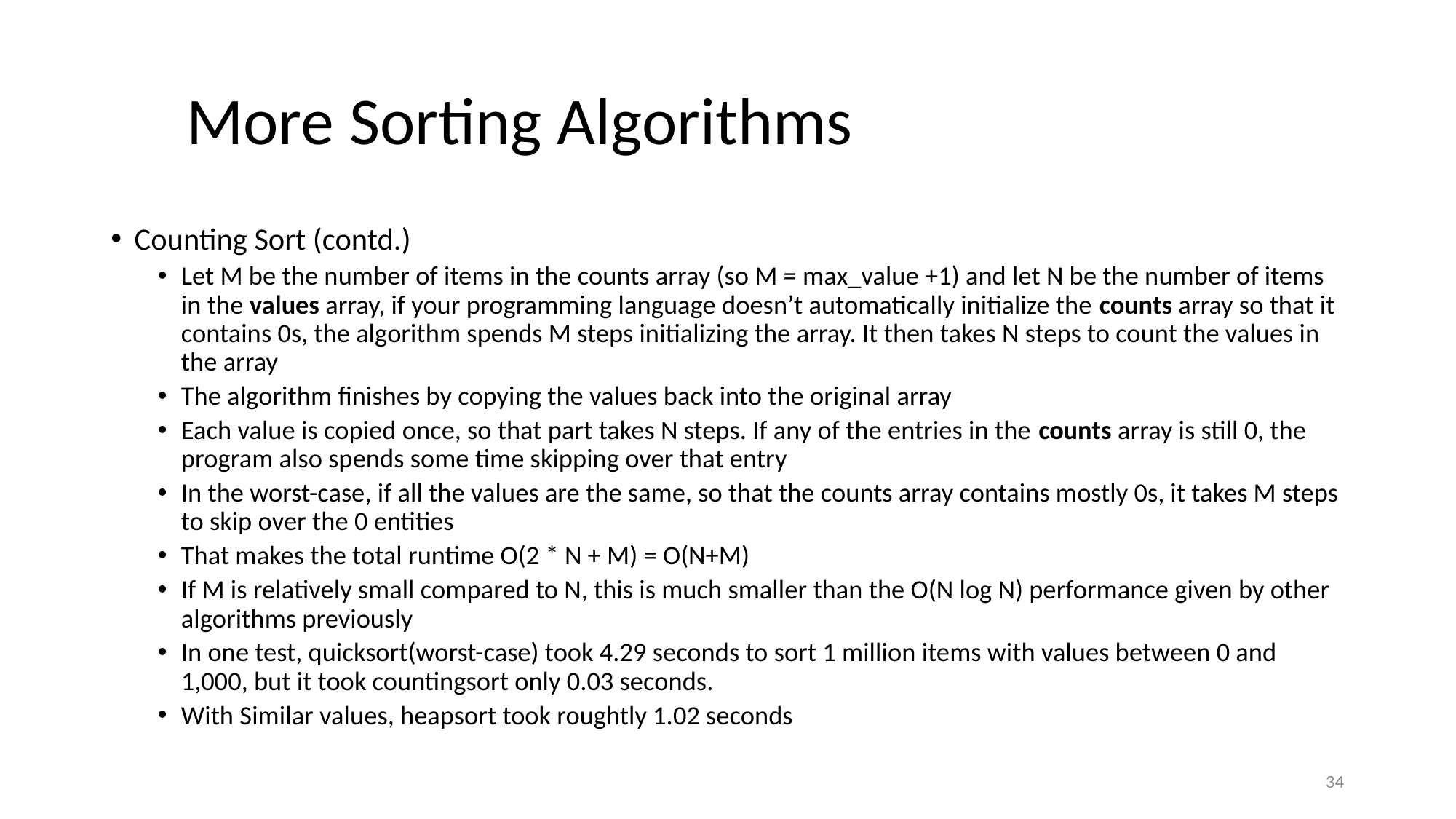

# More Sorting Algorithms
Counting Sort (contd.)
Let M be the number of items in the counts array (so M = max_value +1) and let N be the number of items in the values array, if your programming language doesn’t automatically initialize the counts array so that it contains 0s, the algorithm spends M steps initializing the array. It then takes N steps to count the values in the array
The algorithm finishes by copying the values back into the original array
Each value is copied once, so that part takes N steps. If any of the entries in the counts array is still 0, the program also spends some time skipping over that entry
In the worst-case, if all the values are the same, so that the counts array contains mostly 0s, it takes M steps to skip over the 0 entities
That makes the total runtime O(2 * N + M) = O(N+M)
If M is relatively small compared to N, this is much smaller than the O(N log N) performance given by other algorithms previously
In one test, quicksort(worst-case) took 4.29 seconds to sort 1 million items with values between 0 and 1,000, but it took countingsort only 0.03 seconds.
With Similar values, heapsort took roughtly 1.02 seconds
34